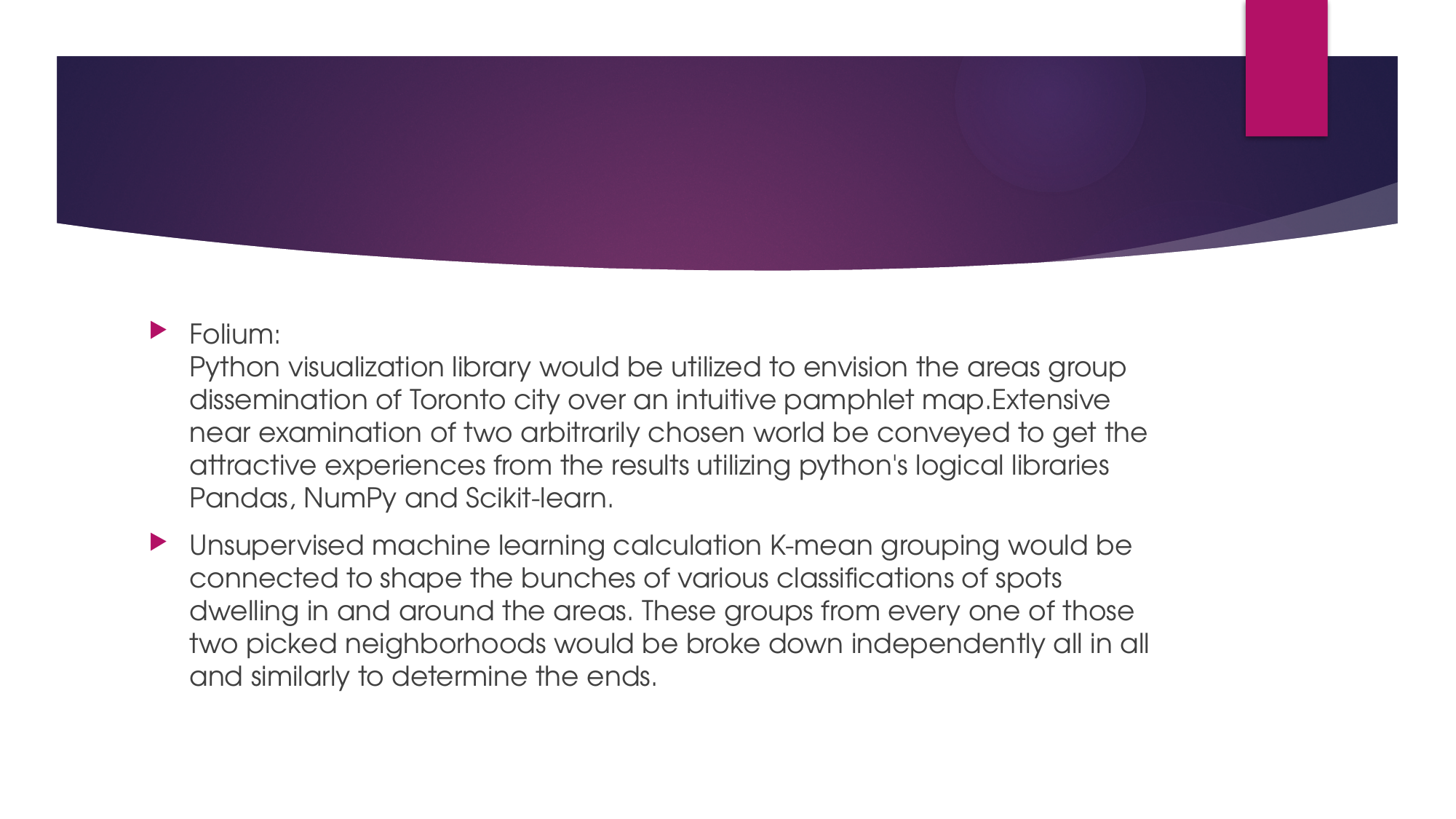

Folium:
Python visualization library would be utilized to envision the areas group dissemination of Toronto city over an intuitive pamphlet map.Extensive near examination of two arbitrarily chosen world be conveyed to get the attractive experiences from the results utilizing python's logical libraries Pandas, NumPy and Scikit-learn.
Unsupervised machine learning calculation K-mean grouping would be connected to shape the bunches of various classifications of spots dwelling in and around the areas. These groups from every one of those two picked neighborhoods would be broke down independently all in all and similarly to determine the ends.